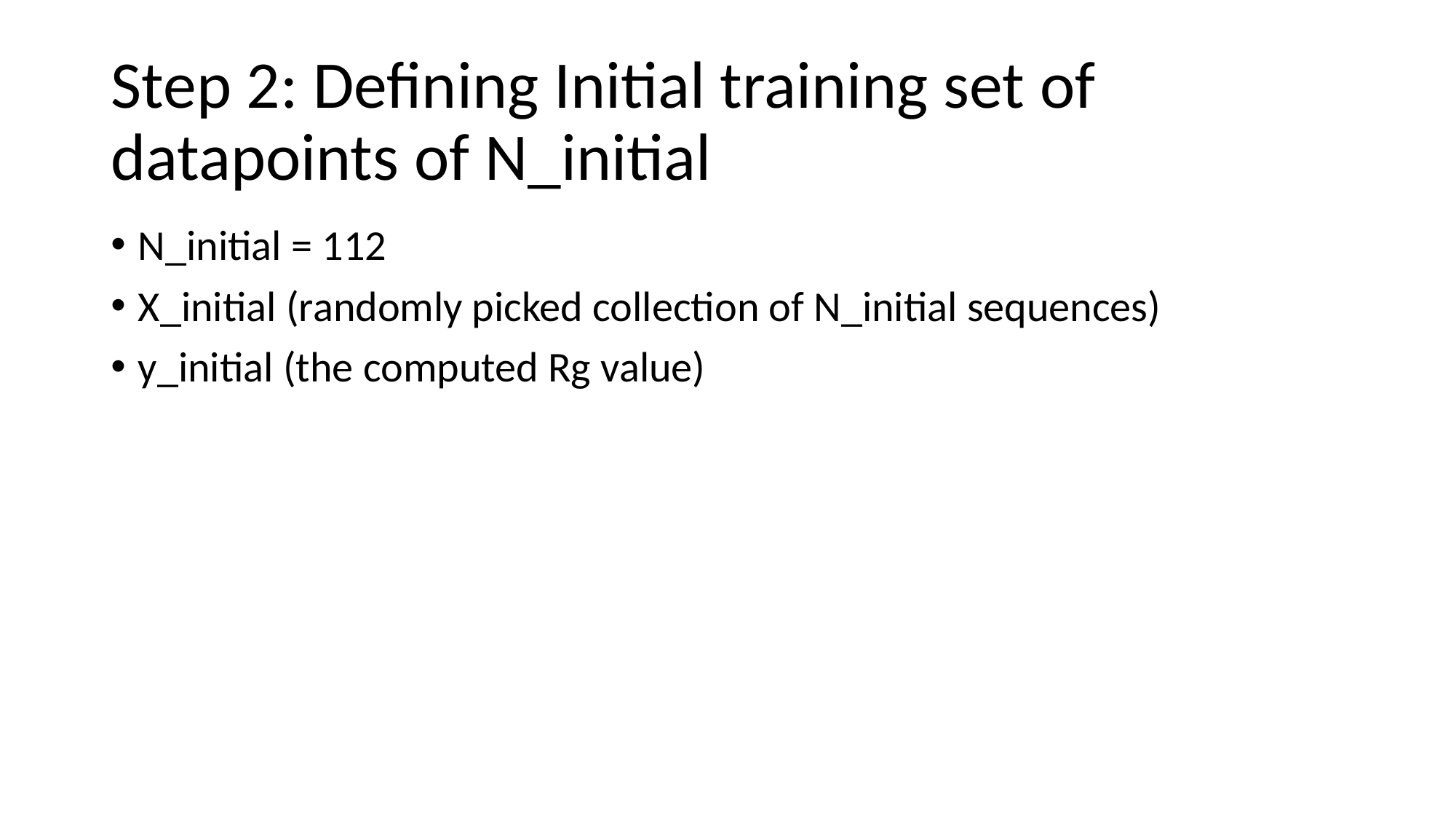

# Step 2: Defining Initial training set of datapoints of N_initial
N_initial = 112
X_initial (randomly picked collection of N_initial sequences)
y_initial (the computed Rg value)